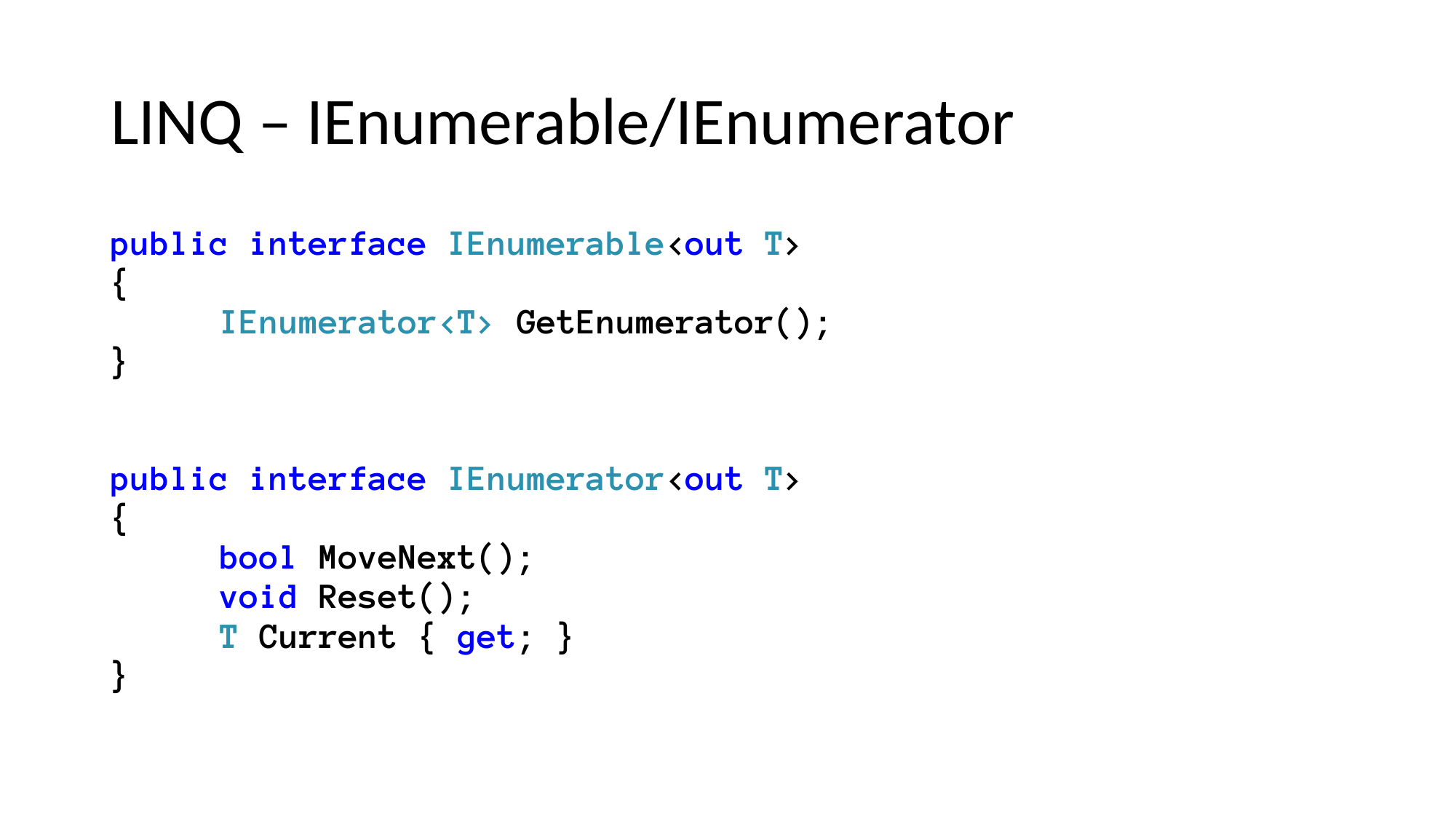

# LINQ – IEnumerable/IEnumerator
public interface IEnumerable<out T>
{
	IEnumerator<T> GetEnumerator();
}

public interface IEnumerator<out T>
{
	bool MoveNext();
	void Reset();
	T Current { get; }
}